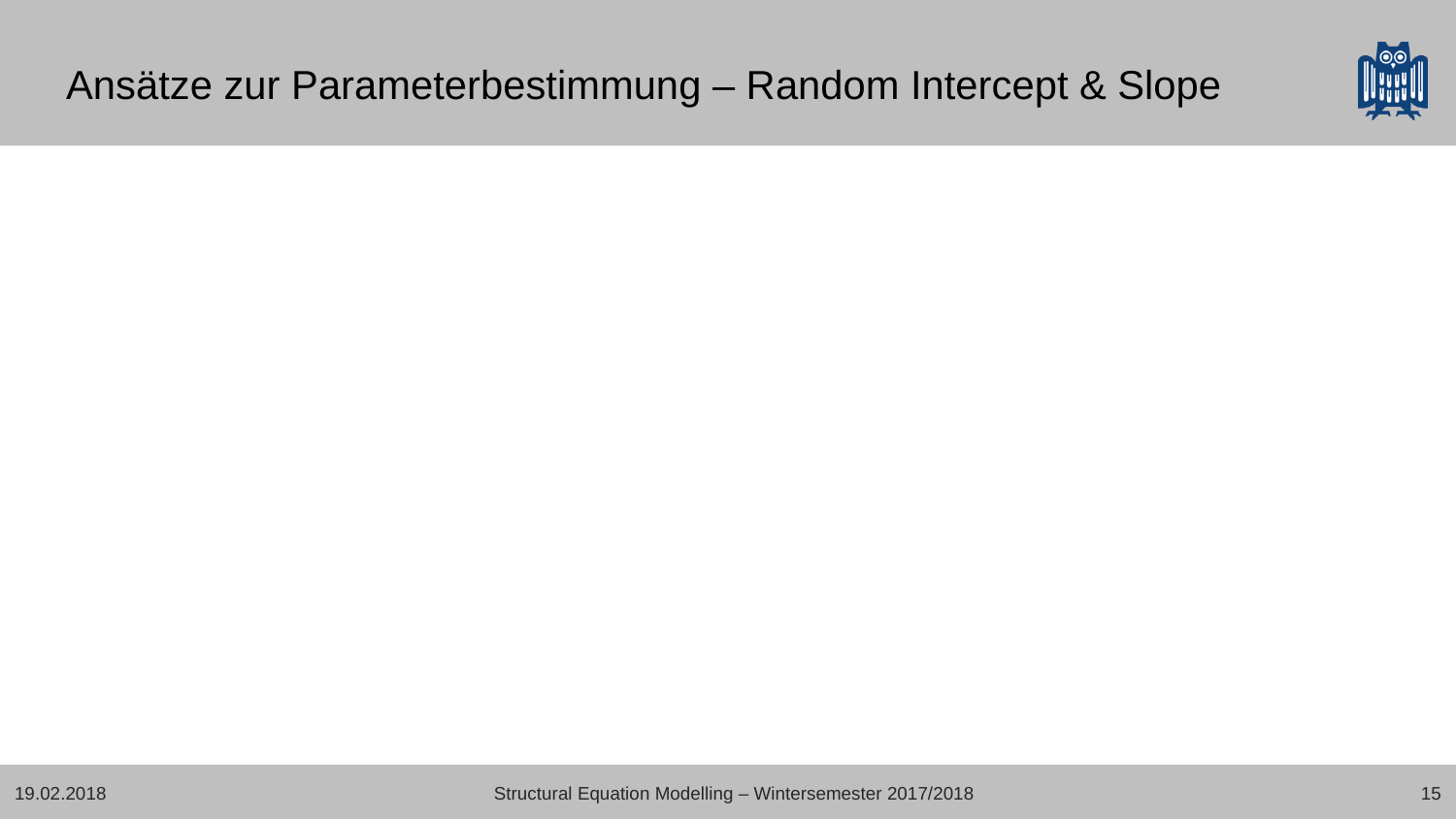

# Ansätze zur Parameterbestimmung – Random Intercept & Slope

19.02.2018
Structural Equation Modelling – Wintersemester 2017/2018
15